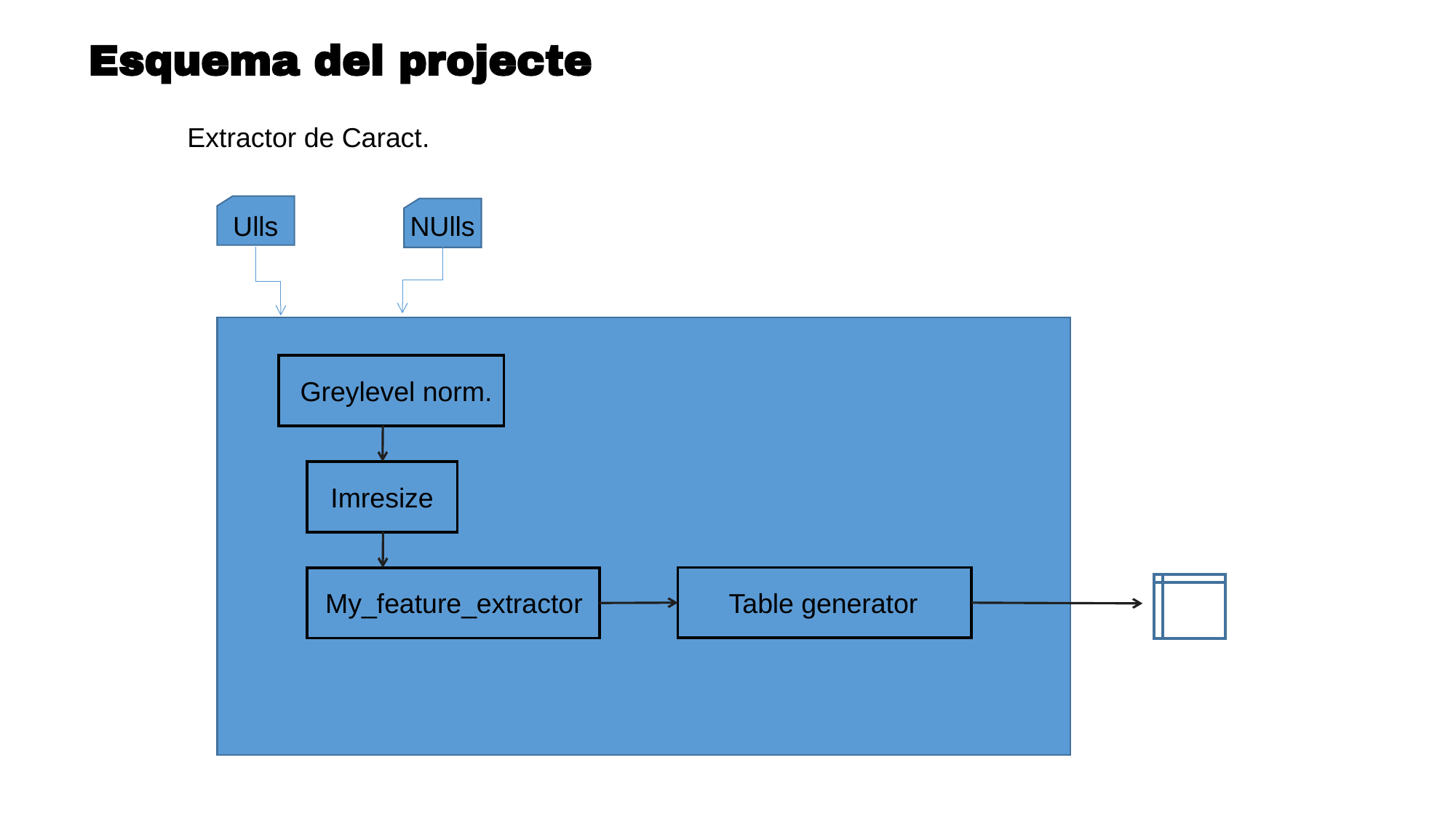

# Esquema del projecte
Extractor de Caract.

Ulls
NUlls

Greylevel norm.

Imresize

Table generator
My_feature_extractor